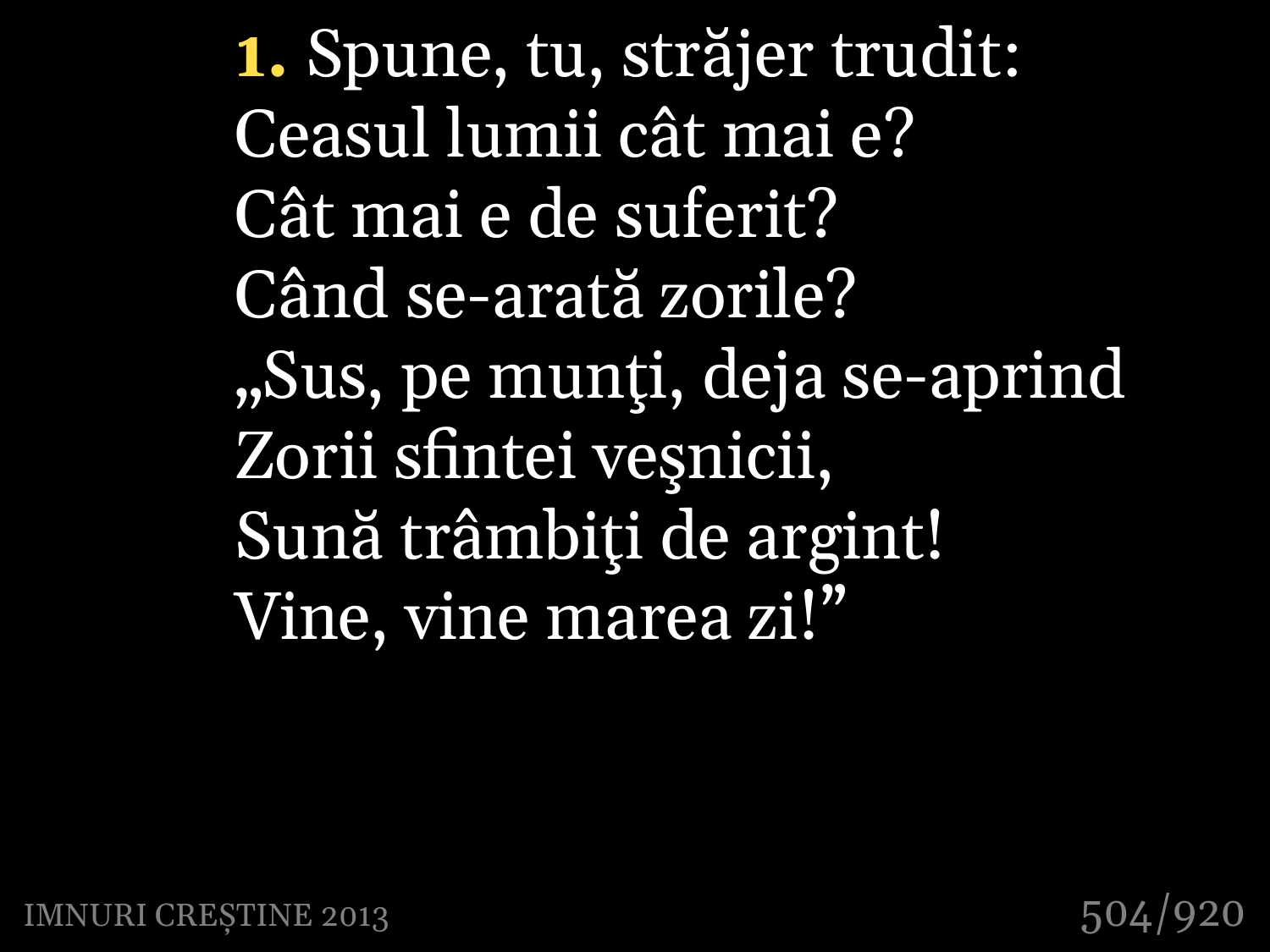

1. Spune, tu, străjer trudit:
Ceasul lumii cât mai e?
Cât mai e de suferit?
Când se-arată zorile?
„Sus, pe munţi, deja se-aprind
Zorii sfintei veşnicii,
Sună trâmbiţi de argint!
Vine, vine marea zi!”
504/920
IMNURI CREȘTINE 2013